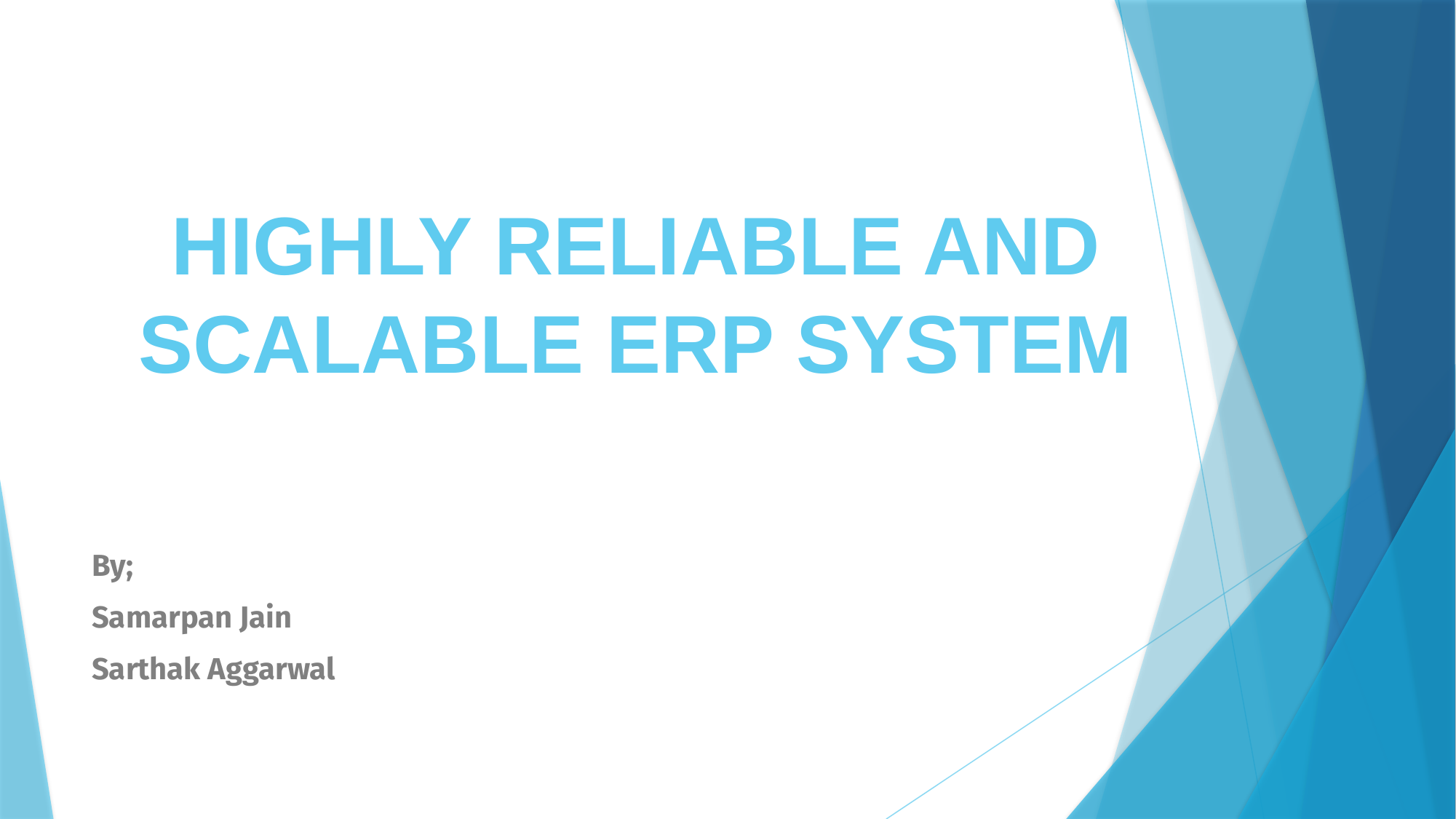

# HIGHLY RELIABLE AND SCALABLE ERP SYSTEM
By;
Samarpan Jain
Sarthak Aggarwal